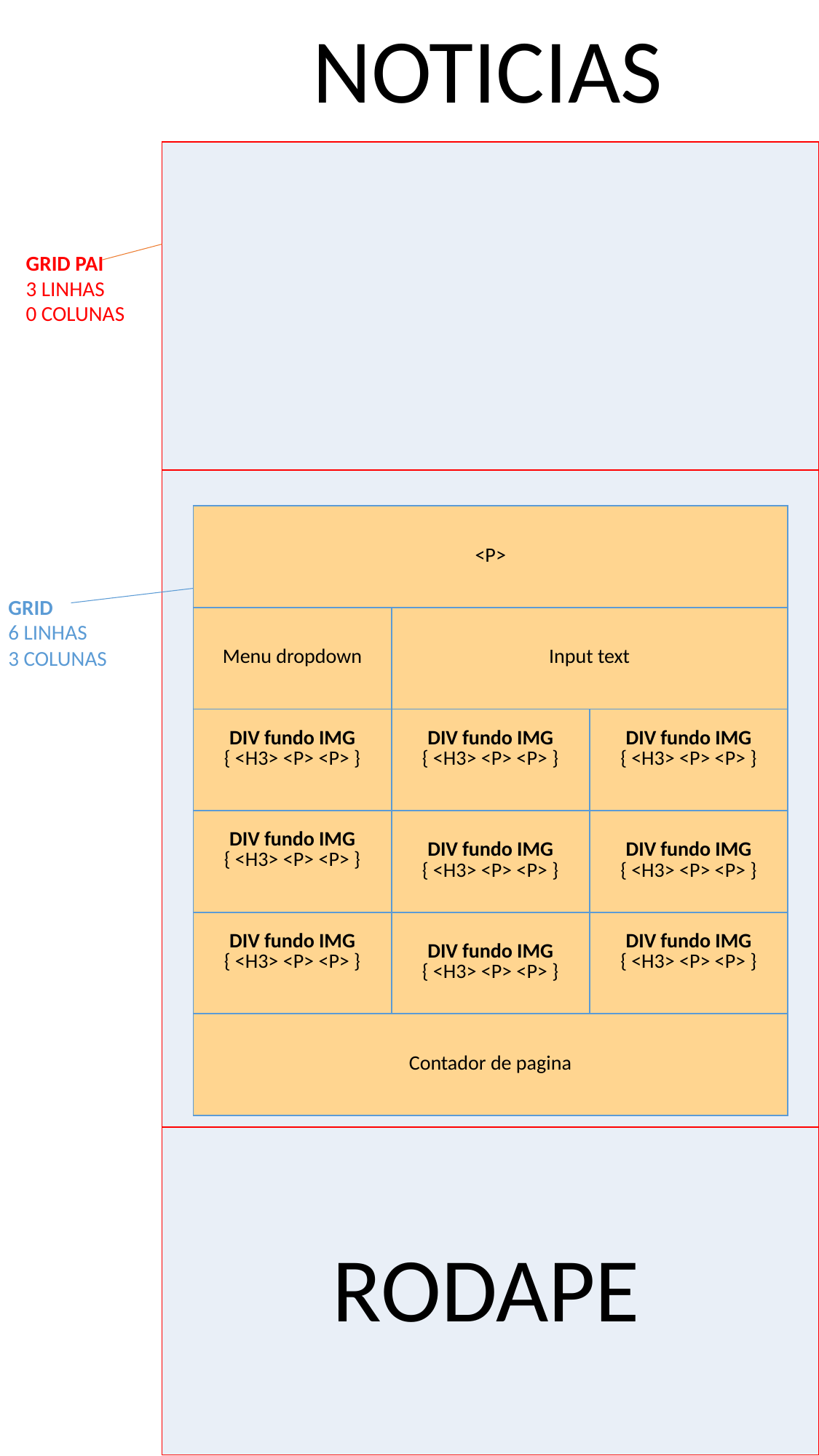

NOTICIAS
|  |
| --- |
|  |
|  |
GRID PAI
3 LINHAS
0 COLUNAS
| <P> |  |  |
| --- | --- | --- |
| Menu dropdown | Input text |  |
| DIV fundo IMG { <H3> <P> <P> } | DIV fundo IMG { <H3> <P> <P> } | DIV fundo IMG { <H3> <P> <P> } |
| DIV fundo IMG { <H3> <P> <P> } | DIV fundo IMG { <H3> <P> <P> } | DIV fundo IMG { <H3> <P> <P> } |
| DIV fundo IMG { <H3> <P> <P> } | DIV fundo IMG { <H3> <P> <P> } | DIV fundo IMG { <H3> <P> <P> } |
| Contador de pagina |  |  |
GRID
6 LINHAS
3 COLUNAS
RODAPE